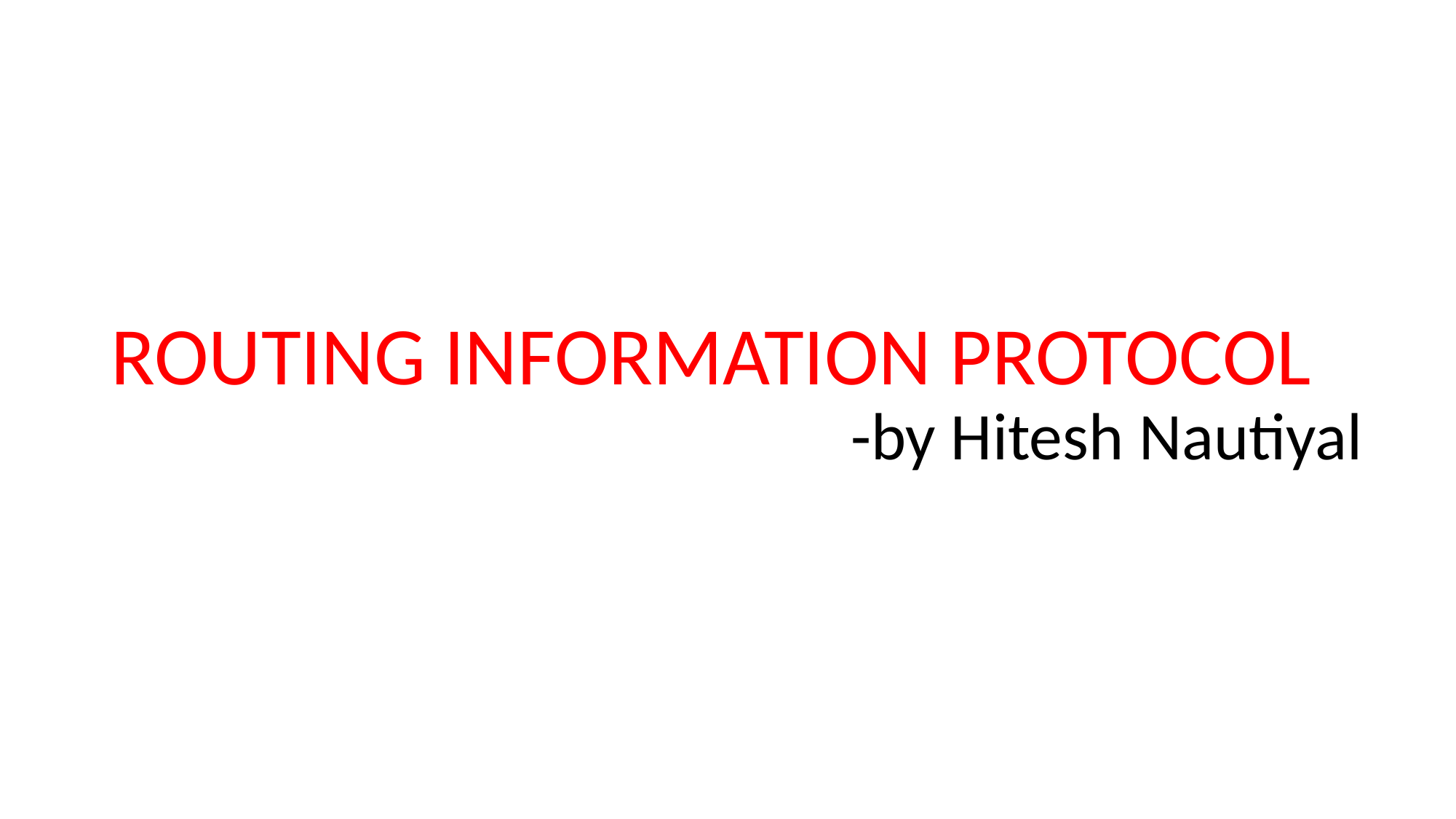

# ROUTING INFORMATION PROTOCOL -by Hitesh Nautiyal